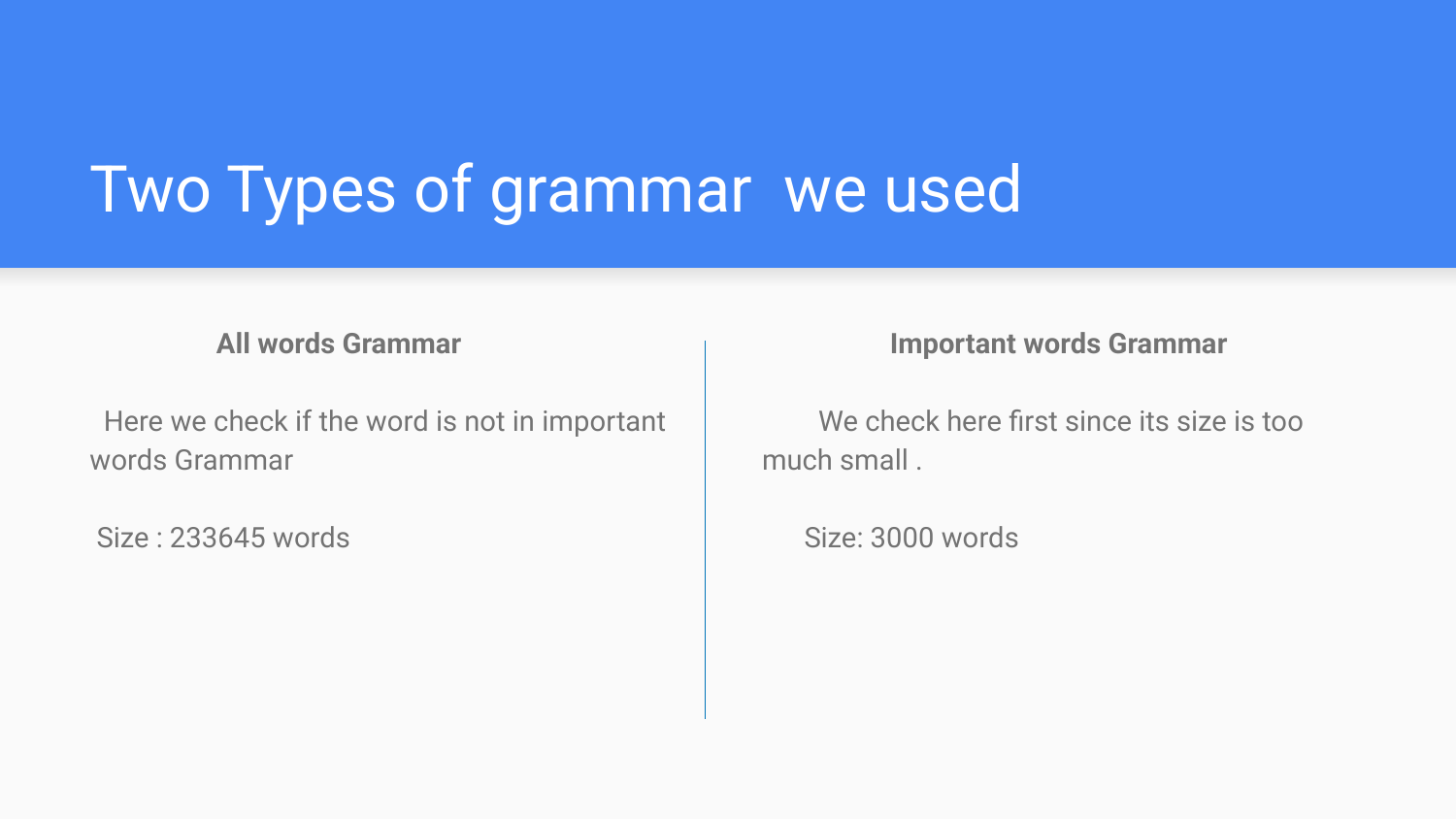

# Two Types of grammar  we used
                  All words Grammar

  Here we check if the word is not in important words Grammar

 Size : 233645 words

               Important words Grammar

        We check here first since its size is too much small .

      Size: 3000 words